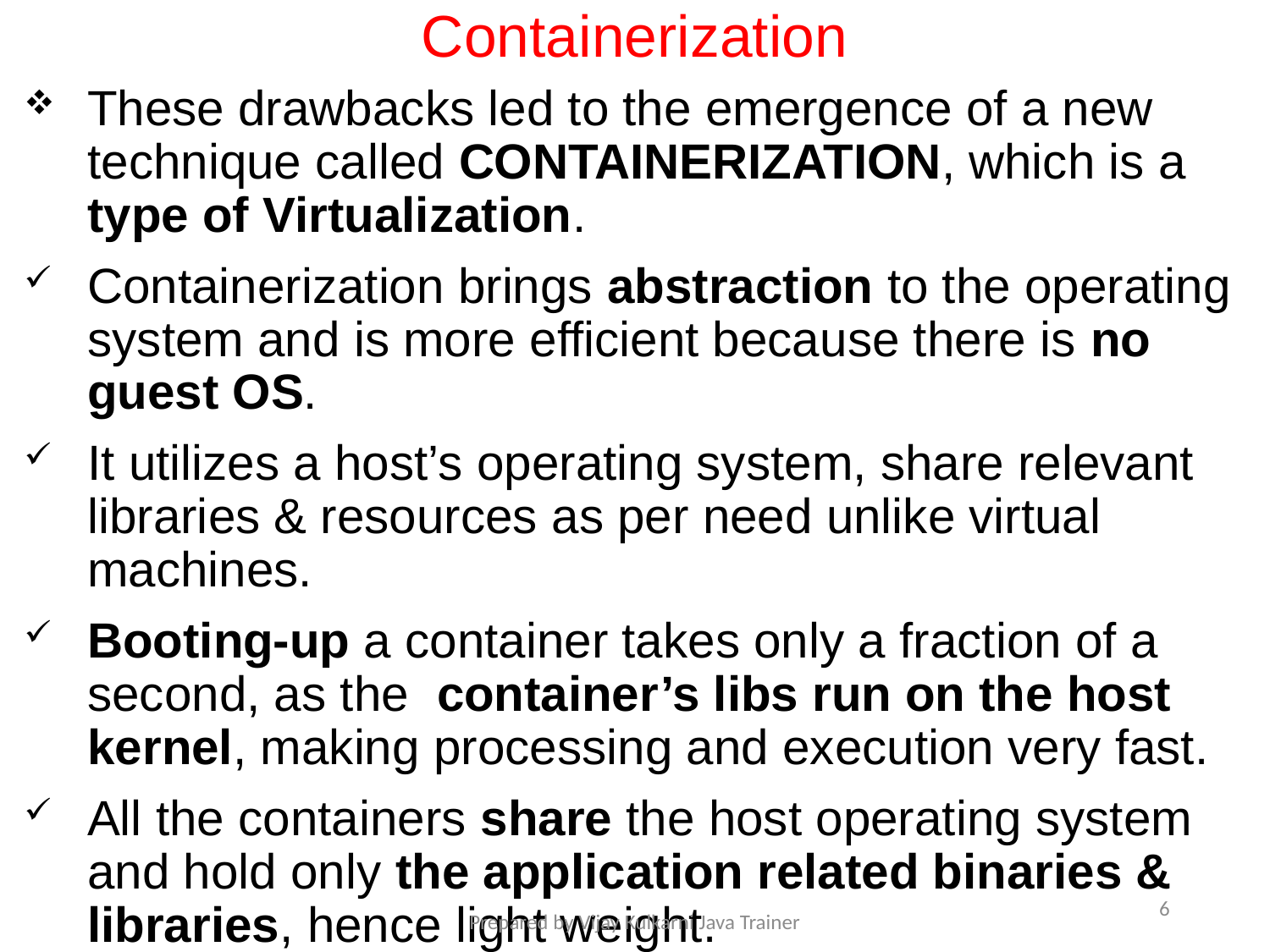

# Containerization
These drawbacks led to the emergence of a new technique called CONTAINERIZATION, which is a type of Virtualization.
Containerization brings abstraction to the operating system and is more efficient because there is no guest OS.
It utilizes a host’s operating system, share relevant libraries & resources as per need unlike virtual machines.
Booting-up a container takes only a fraction of a second, as the  container’s libs run on the host kernel, making processing and execution very fast.
All the containers share the host operating system and hold only the application related binaries & libraries, hence light weight.
6
Prepared by Vijay Kulkarni Java Trainer